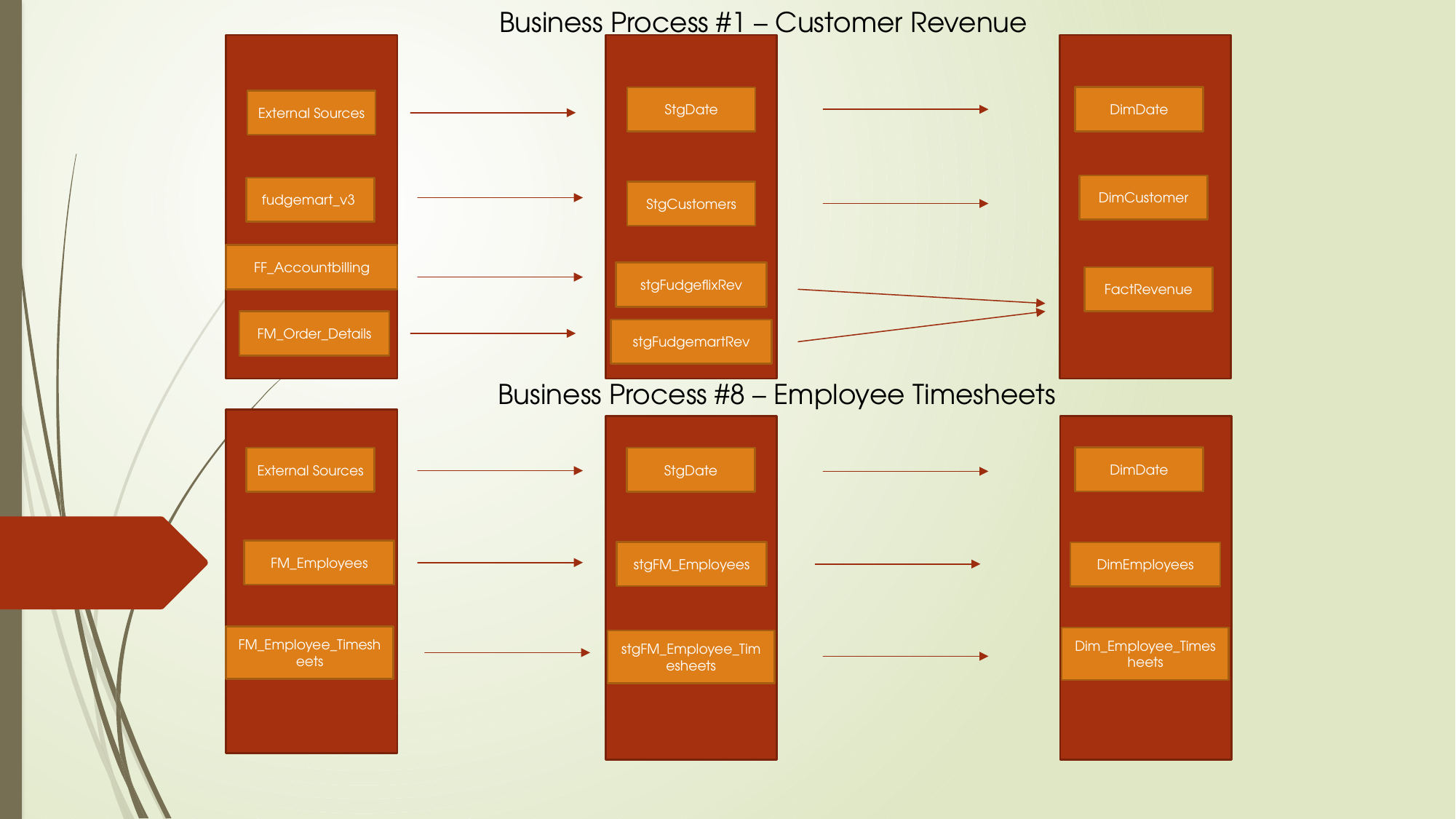

Business Process #1 – Customer Revenue

DimDate
StgDate
External Sources
DimCustomer
fudgemart_v3
StgCustomers
FF_Accountbilling
stgFudgeflixRev
FactRevenue
FM_Order_Details
stgFudgemartRev
Business Process #8 – Employee Timesheets

DimDate
External Sources
StgDate
FM_Employees
stgFM_Employees
DimEmployees
FM_Employee_Timesheets
Dim_Employee_Timesheets
stgFM_Employee_Timesheets